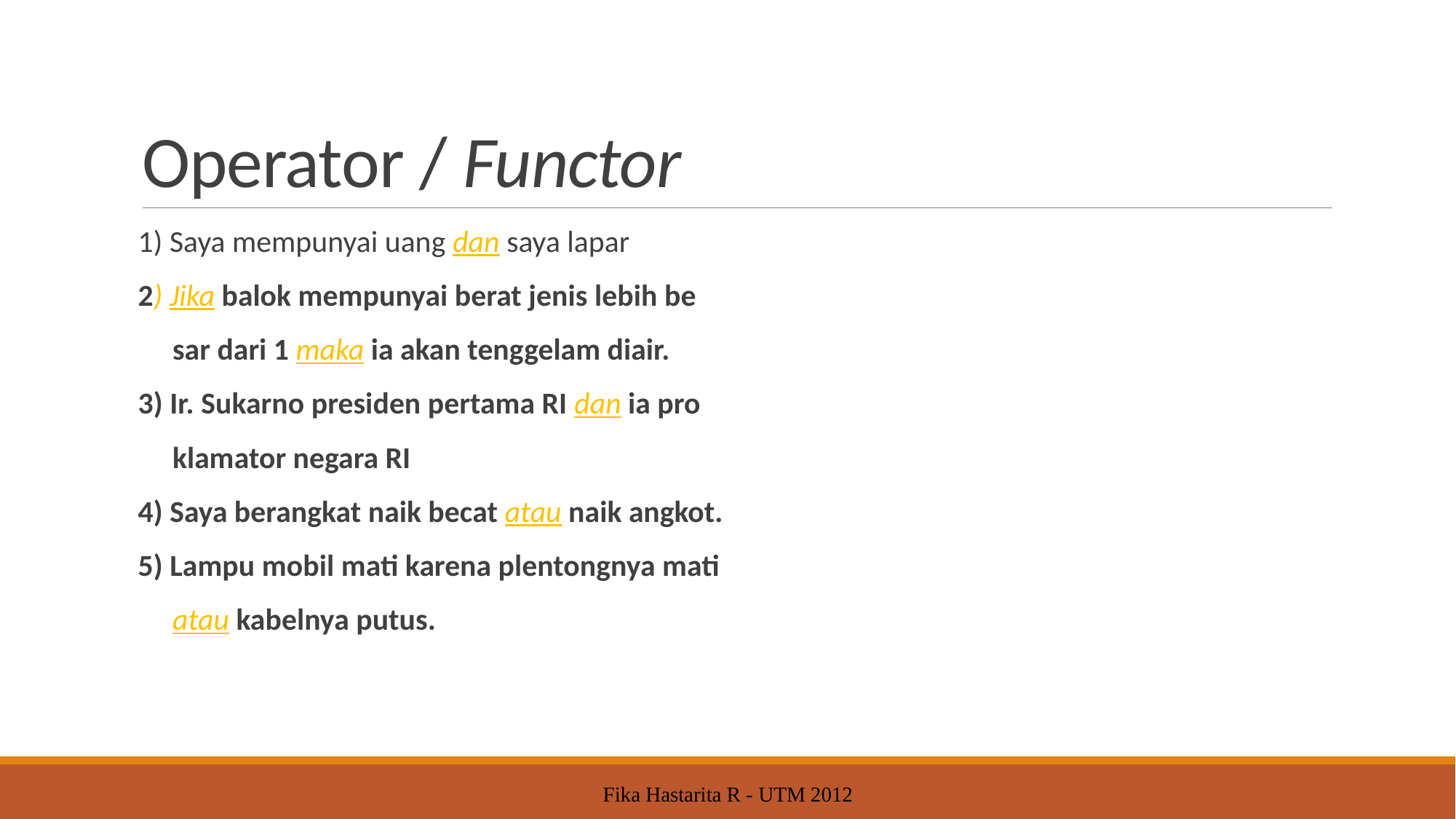

# Operator / Functor
 1) Saya mempunyai uang dan saya lapar
 2) Jika balok mempunyai berat jenis lebih be
      sar dari 1 maka ia akan tenggelam diair.
 3) Ir. Sukarno presiden pertama RI dan ia pro
      klamator negara RI
 4) Saya berangkat naik becat atau naik angkot.
 5) Lampu mobil mati karena plentongnya mati
      atau kabelnya putus.
Fika Hastarita R - UTM 2012